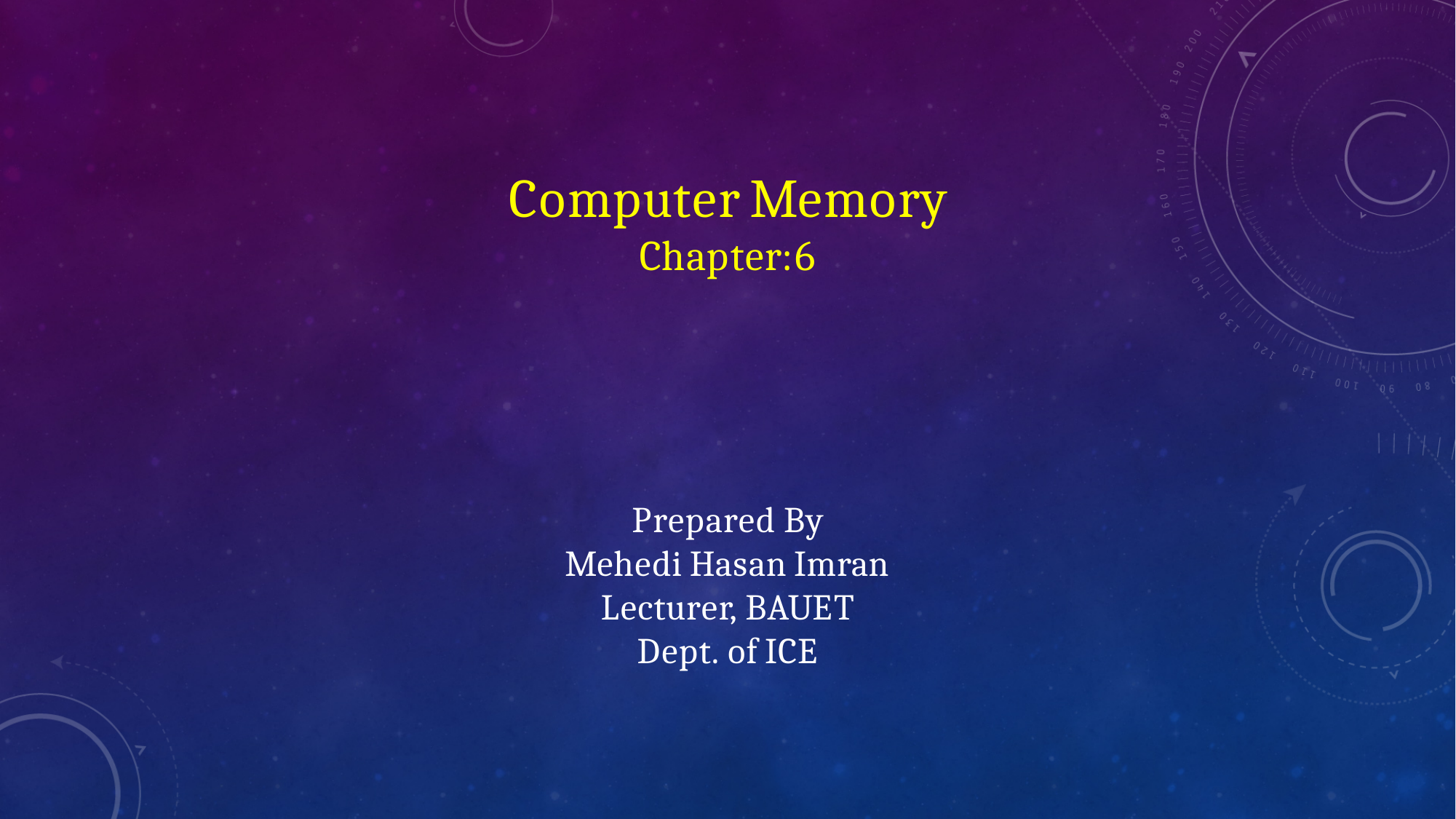

Computer Memory
Chapter:6
Prepared By
Mehedi Hasan Imran
Lecturer, BAUET
Dept. of ICE